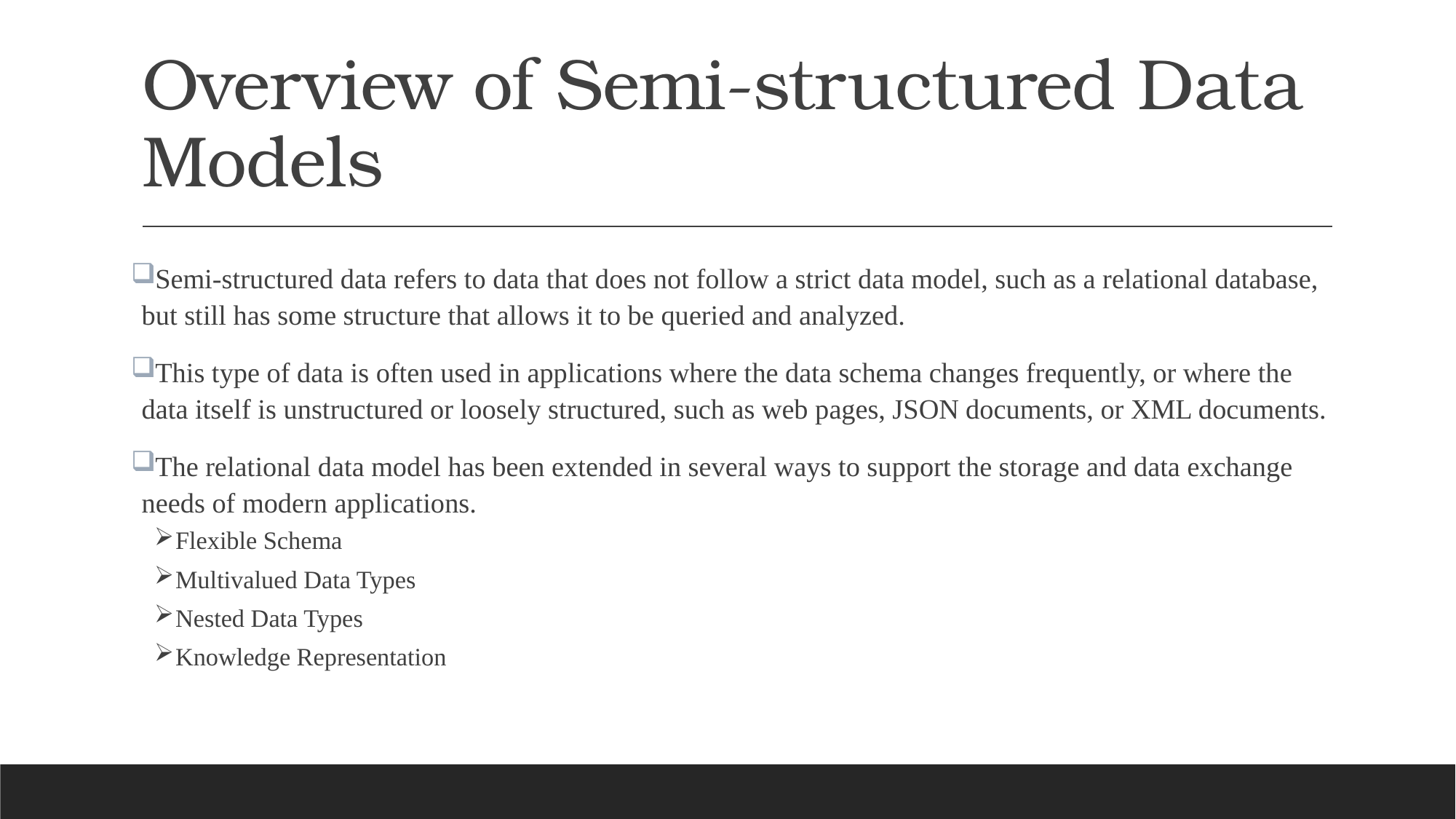

# Overview of Semi-structured Data Models
Semi-structured data refers to data that does not follow a strict data model, such as a relational database, but still has some structure that allows it to be queried and analyzed.
This type of data is often used in applications where the data schema changes frequently, or where the data itself is unstructured or loosely structured, such as web pages, JSON documents, or XML documents.
The relational data model has been extended in several ways to support the storage and data exchange needs of modern applications.
Flexible Schema
Multivalued Data Types
Nested Data Types
Knowledge Representation